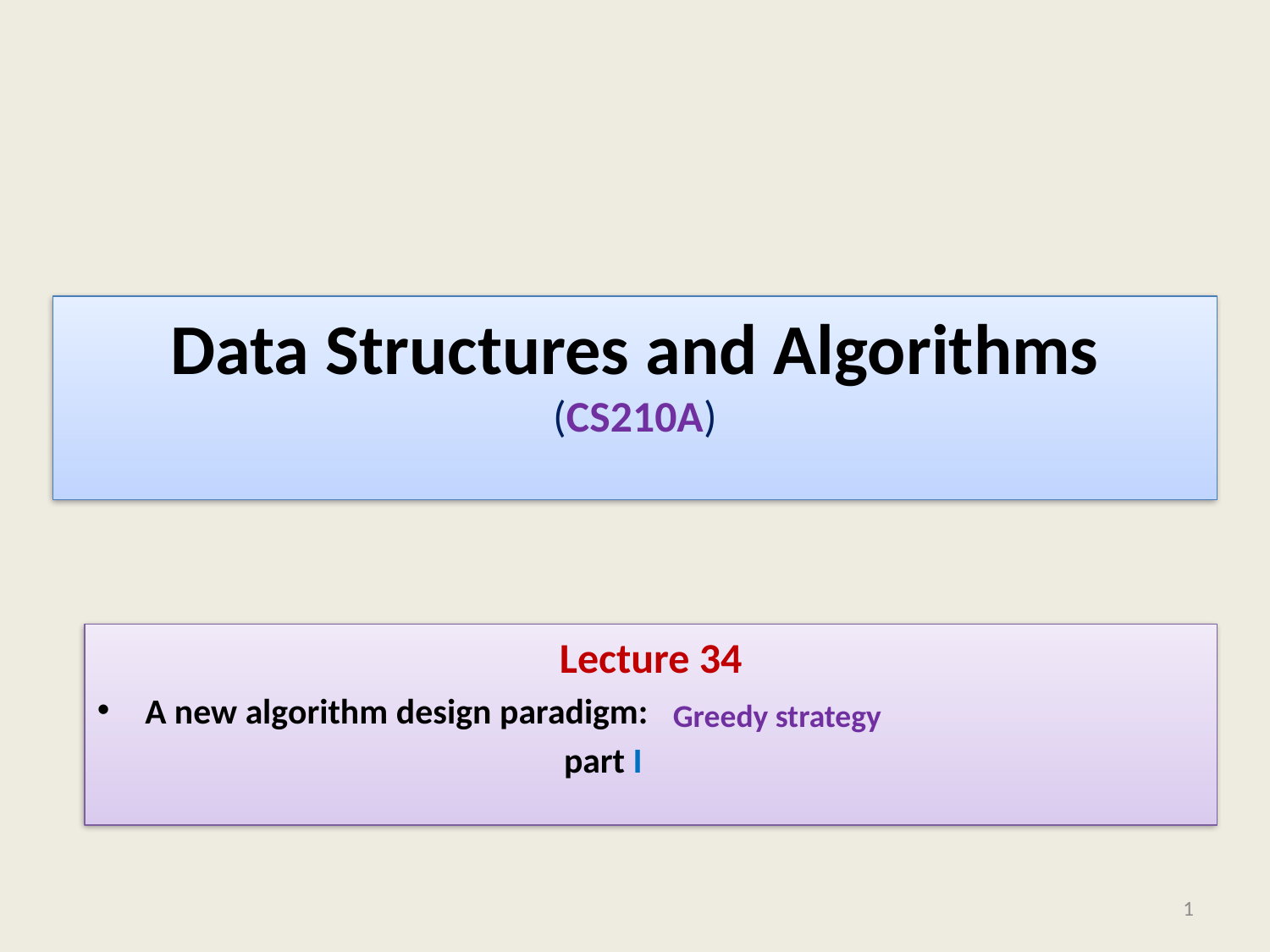

# Data Structures and Algorithms (CS210A)
Lecture 34
A new algorithm design paradigm:
                                                          part I
Greedy strategy
1